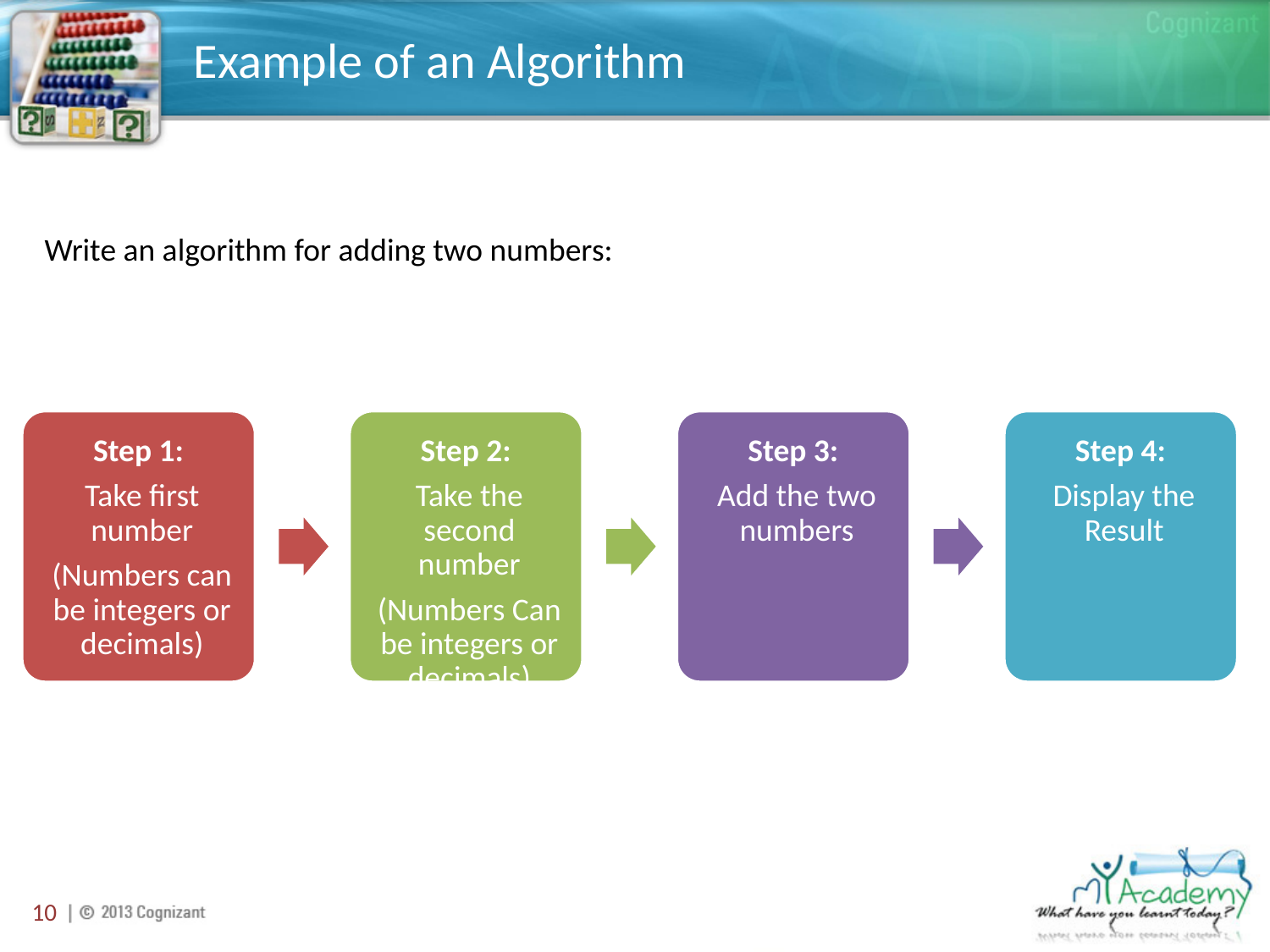

# Example of an Algorithm
Write an algorithm for adding two numbers:
Step 1:
Take first number
(Numbers can be integers or decimals)

Step 2:
Take the second number
(Numbers Can be integers or decimals)

Step 3:
Add the two numbers

Step 4:
Display the Result
10